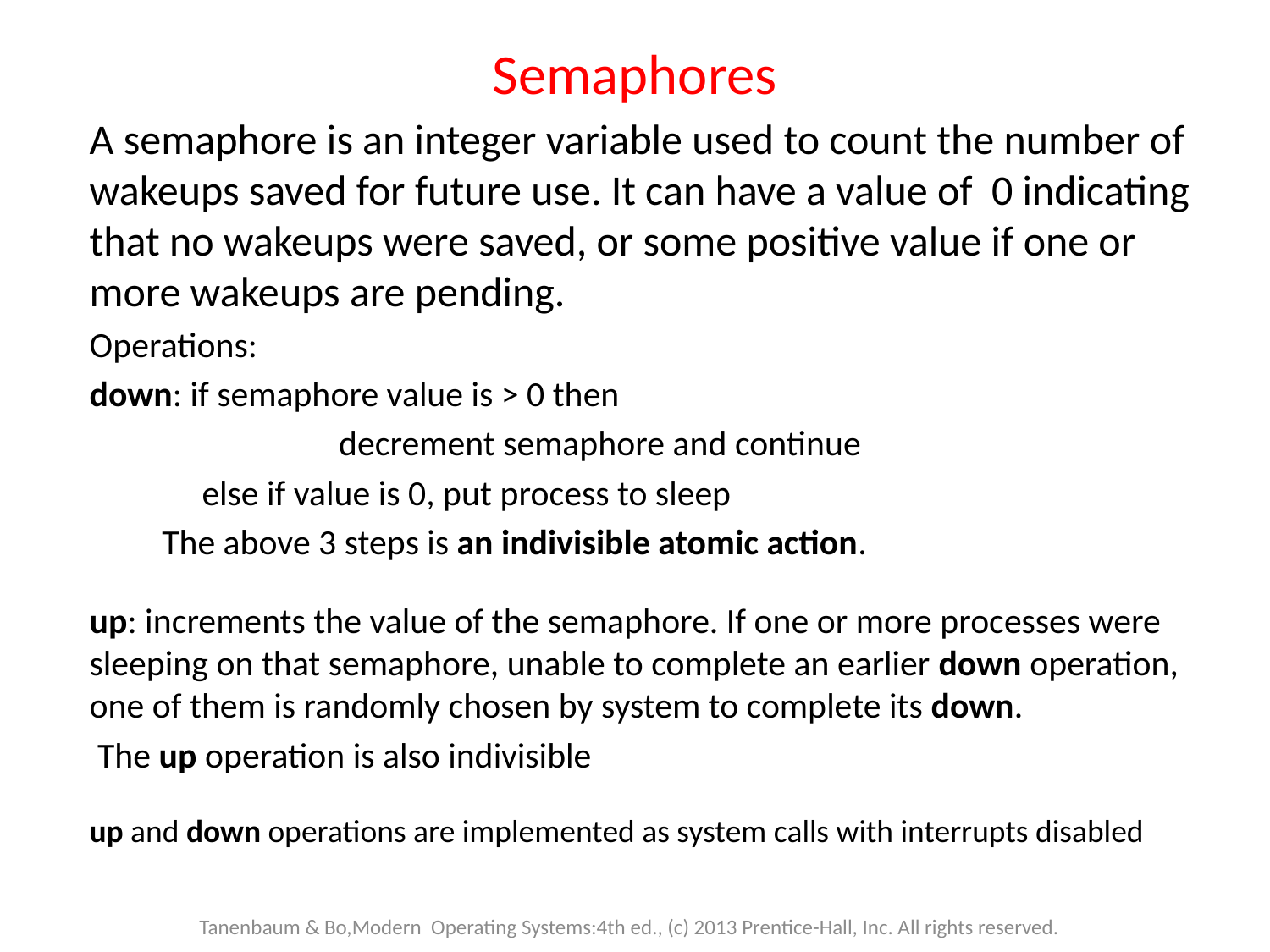

# Semaphores
A semaphore is an integer variable used to count the number of wakeups saved for future use. It can have a value of  0 indicating that no wakeups were saved, or some positive value if one or more wakeups are pending.
Operations:
down: if semaphore value is > 0 then
                               decrement semaphore and continue
              else if value is 0, put process to sleep
         The above 3 steps is an indivisible atomic action.

up: increments the value of the semaphore. If one or more processes were sleeping on that semaphore, unable to complete an earlier down operation, one of them is randomly chosen by system to complete its down.
 The up operation is also indivisible

up and down operations are implemented as system calls with interrupts disabled
Tanenbaum & Bo,Modern  Operating Systems:4th ed., (c) 2013 Prentice-Hall, Inc. All rights reserved.